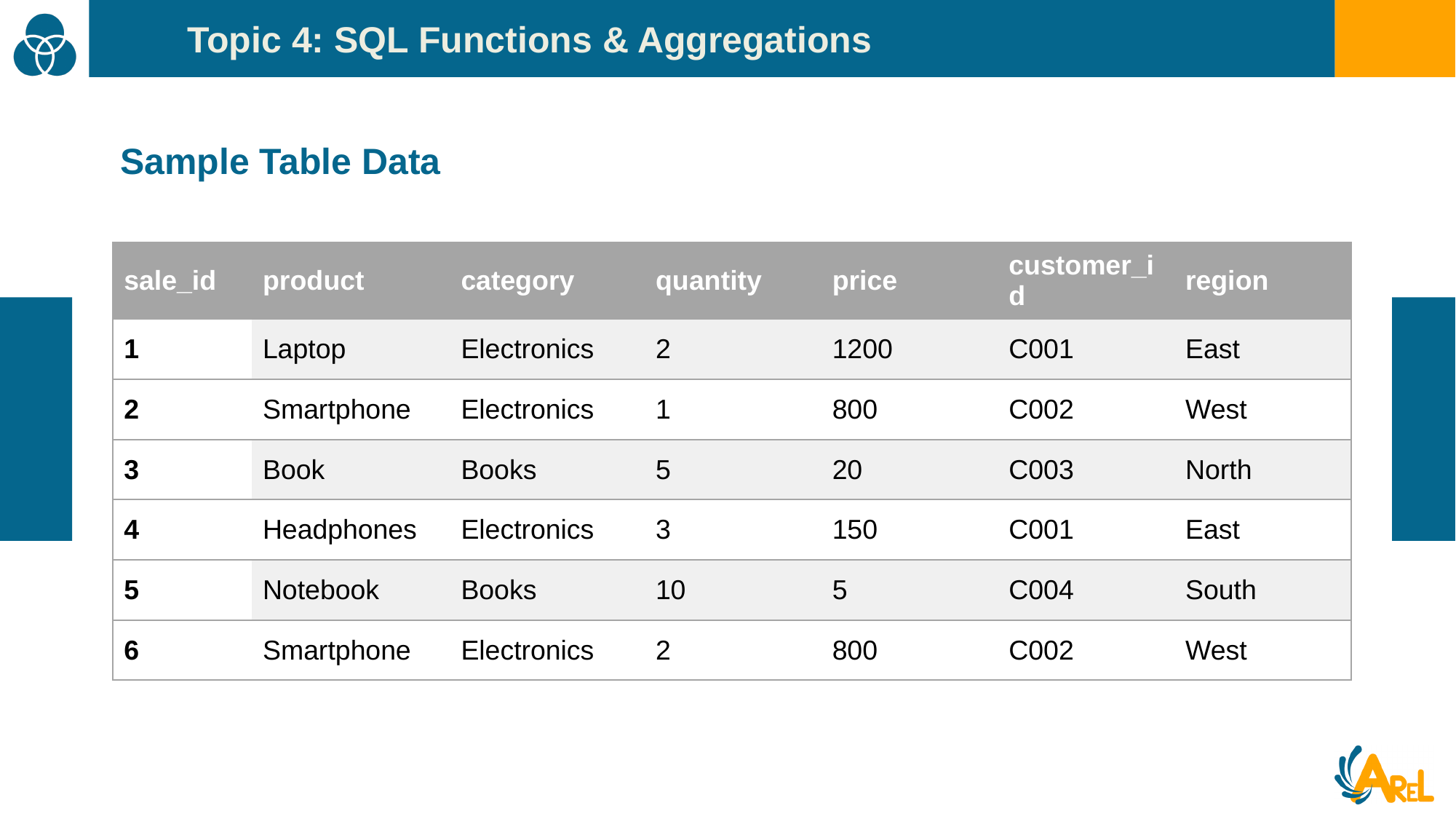

Topic 4: SQL Functions & Aggregations

Sample Table Data
| sale\_id | product | category | quantity | price | customer\_id | region |
| --- | --- | --- | --- | --- | --- | --- |
| 1 | Laptop | Electronics | 2 | 1200 | C001 | East |
| 2 | Smartphone | Electronics | 1 | 800 | C002 | West |
| 3 | Book | Books | 5 | 20 | C003 | North |
| 4 | Headphones | Electronics | 3 | 150 | C001 | East |
| 5 | Notebook | Books | 10 | 5 | C004 | South |
| 6 | Smartphone | Electronics | 2 | 800 | C002 | West |